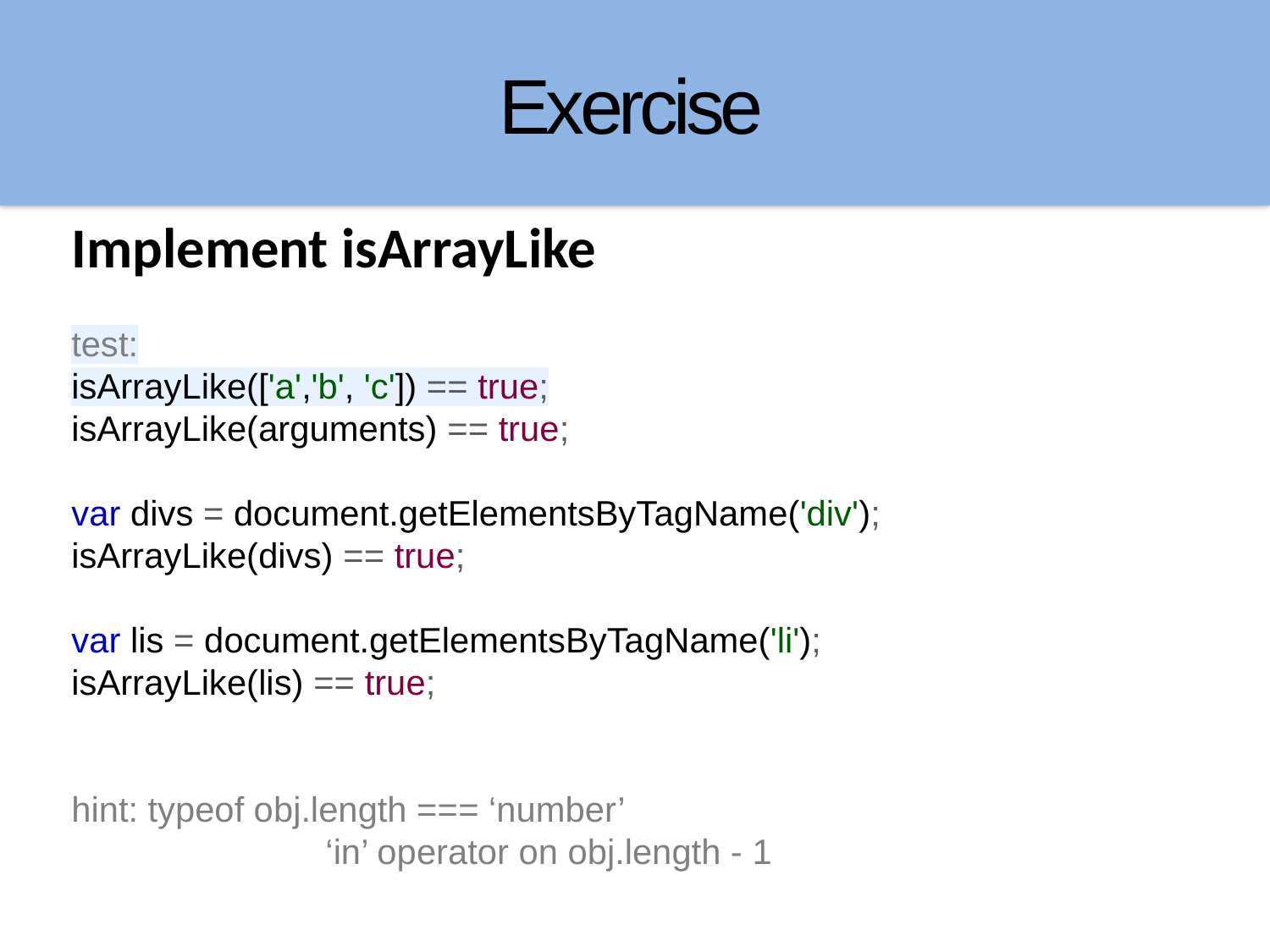

Exercise
Implement isArrayLike

test:
isArrayLike(['a','b', 'c']) == true;
isArrayLike(arguments) == true;

var divs = document.getElementsByTagName('div');
isArrayLike(divs) == true;

var lis = document.getElementsByTagName('li');
isArrayLike(lis) == true;

hint: typeof obj.length === ‘number’
		‘in’ operator on obj.length - 1